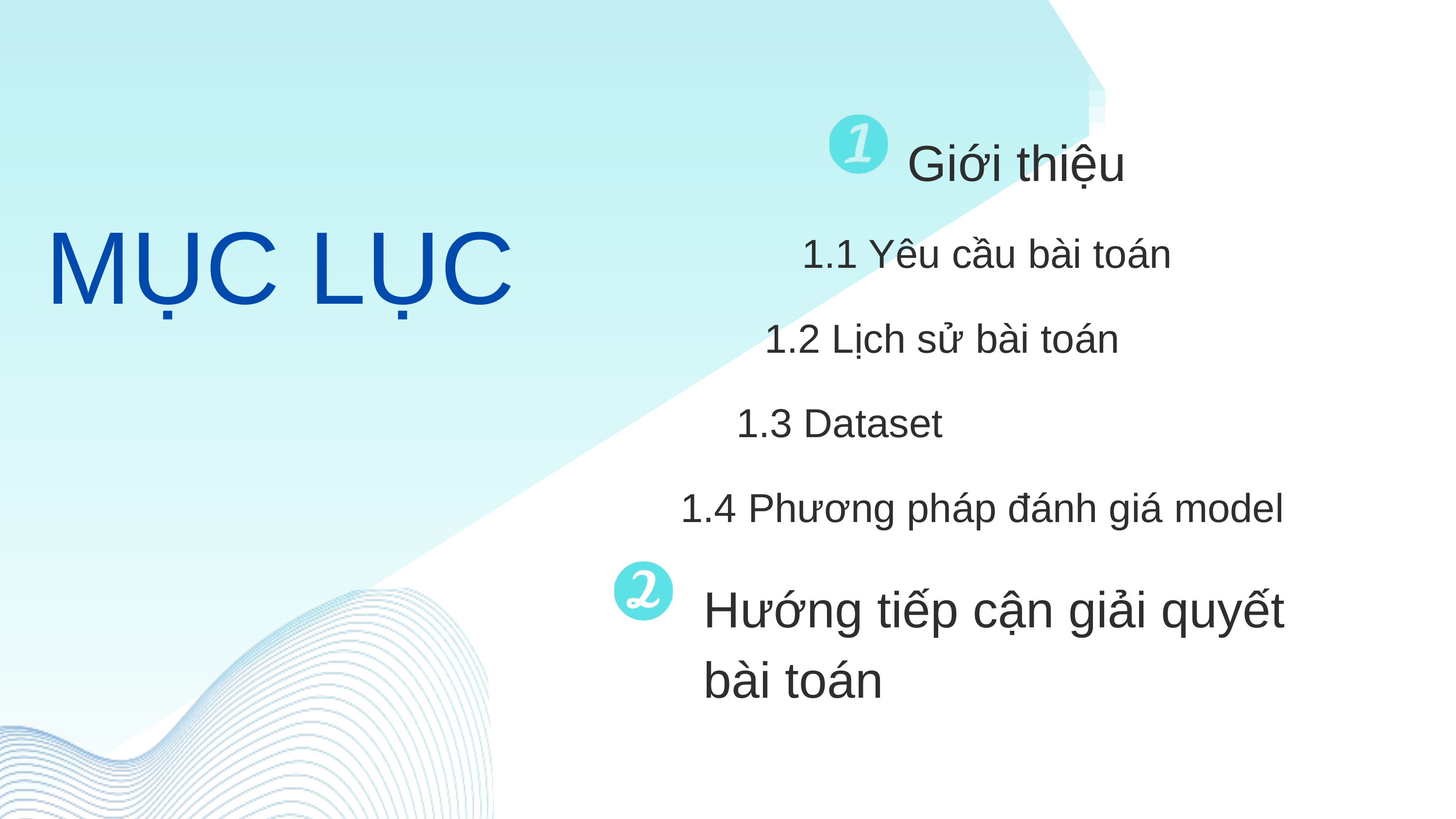

Giới thiệu
1.1 Yêu cầu bài toán
MỤC LỤC
1.2 Lịch sử bài toán
1.3 Dataset
1.4 Phương pháp đánh giá model

Hướng tiếp cận giải quyết bài toán